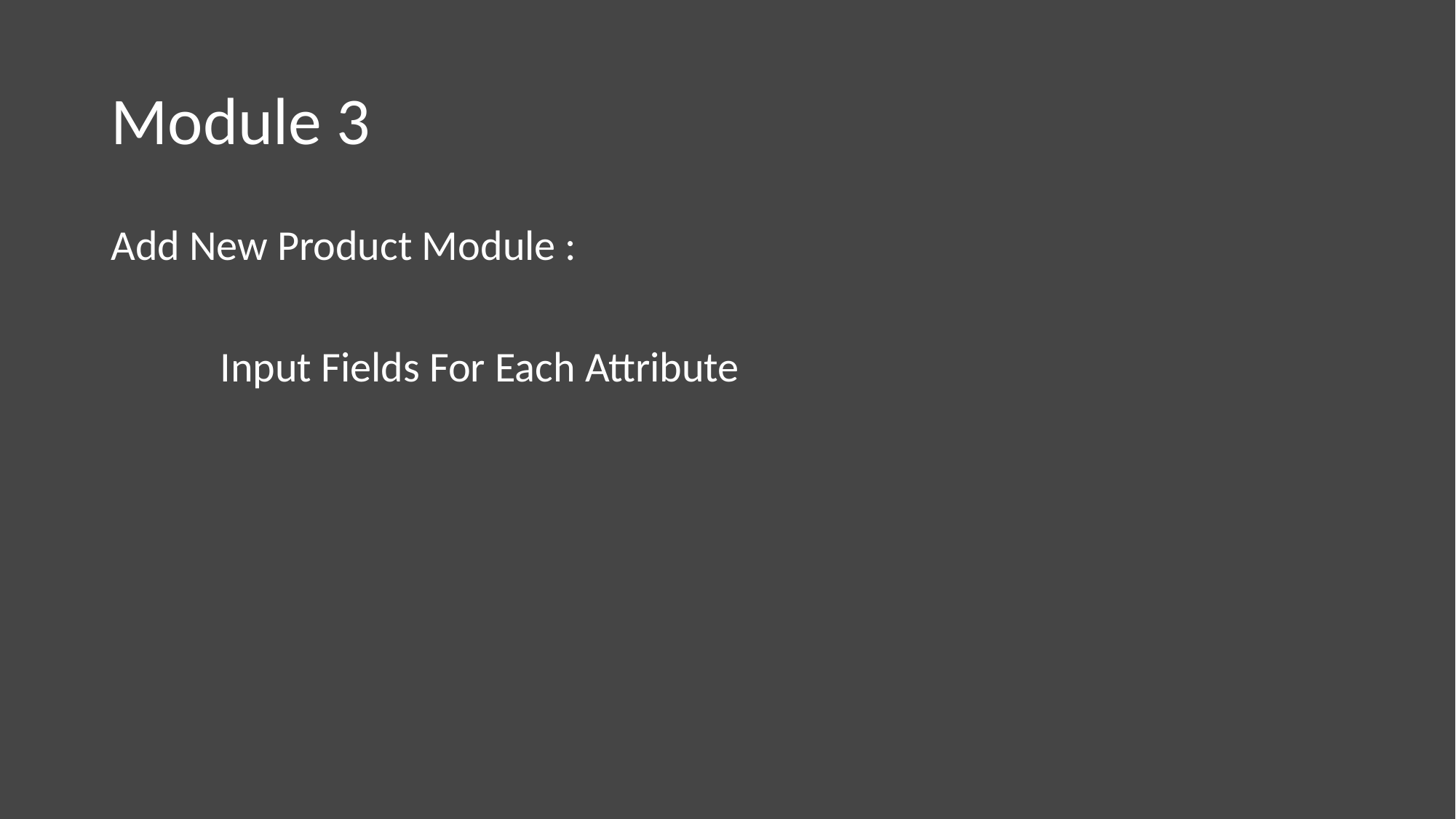

# Module 3
Add New Product Module :

	Input Fields For Each Attribute